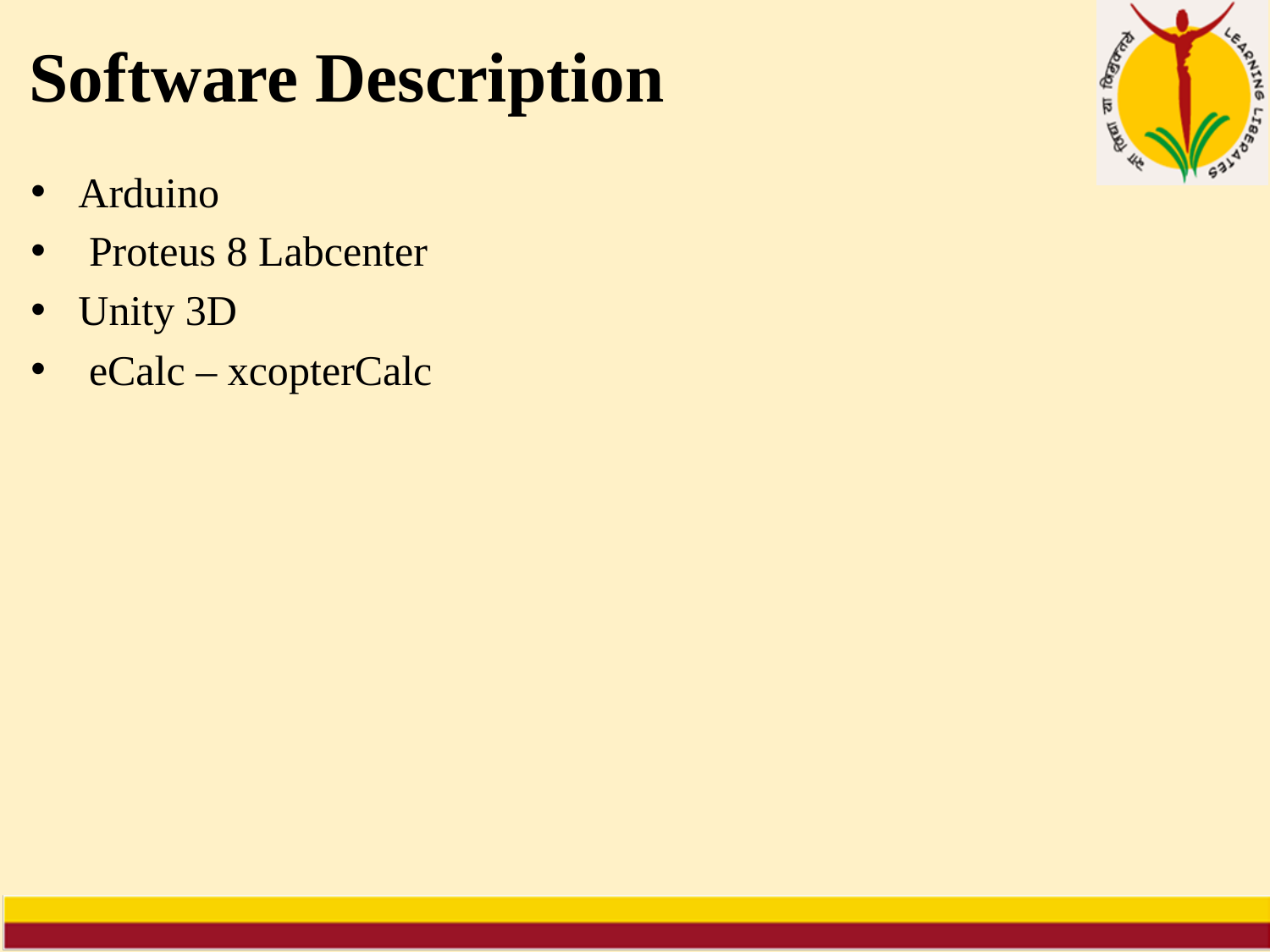

# Software Description
Arduino
 Proteus 8 Labcenter
Unity 3D
 eCalc – xcopterCalc